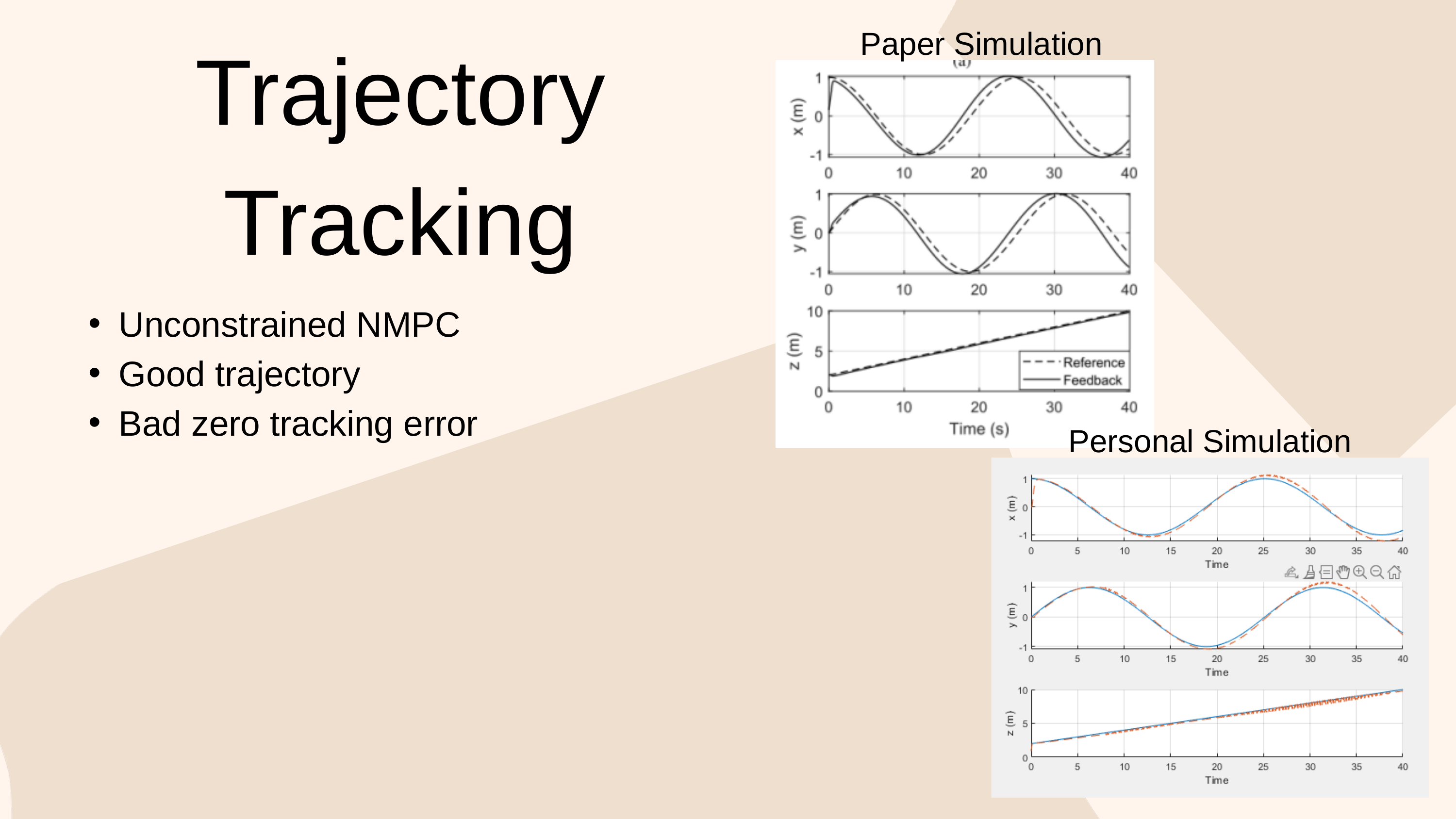

Trajectory Tracking
Paper Simulation

Unconstrained NMPC
Good trajectory
Bad zero tracking error

Personal Simulation